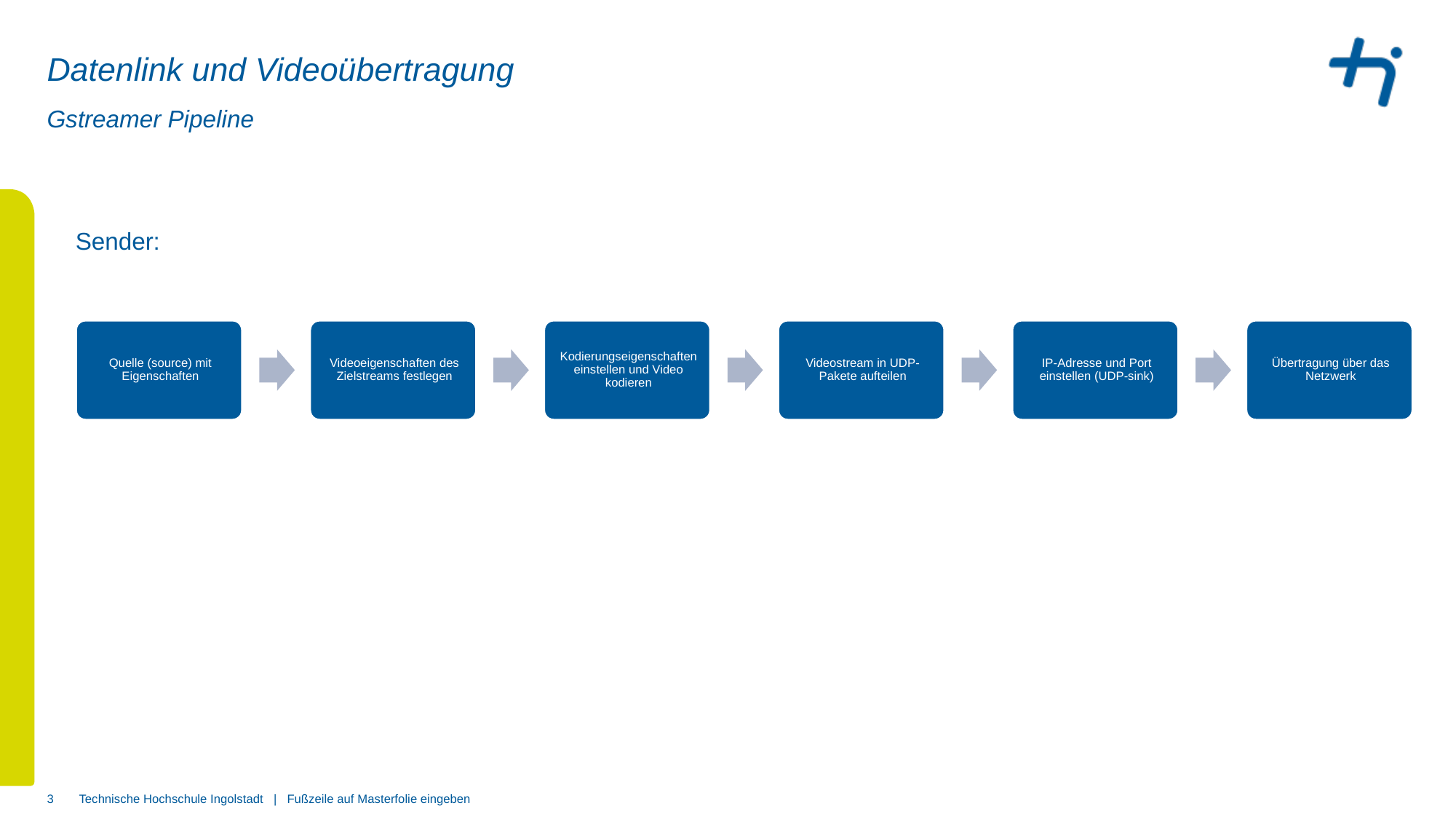

# Datenlink und Videoübertragung
Gstreamer Pipeline
Sender:

Quelle (source) mit Eigenschaften

Videoeigenschaften des Zielstreams festlegen

Kodierungseigenschaften einstellen und Video kodieren

Videostream in UDP-Pakete aufteilen

IP-Adresse und Port einstellen (UDP-sink)

Übertragung über das Netzwerk
3